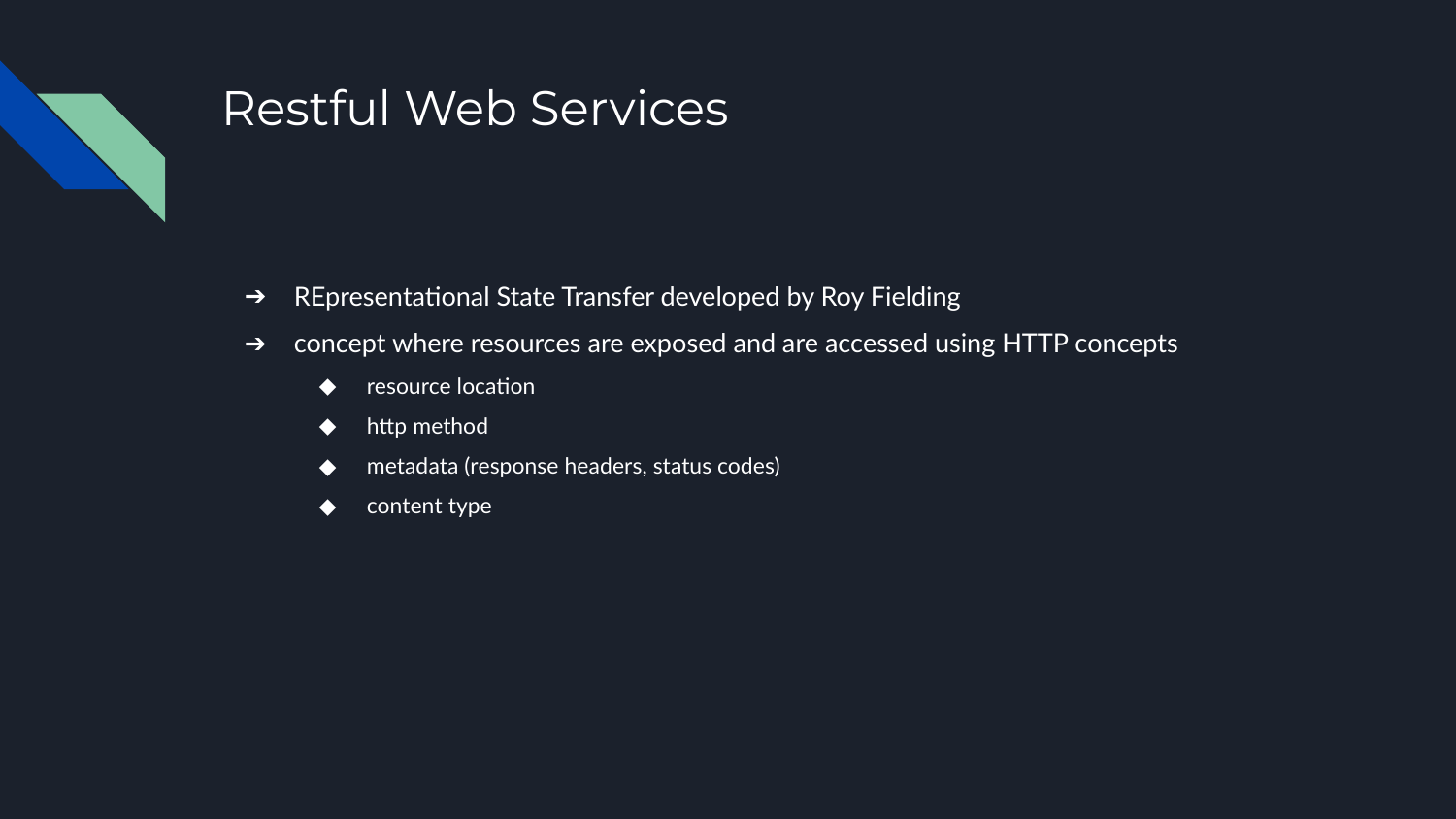

# Restful Web Services
REpresentational State Transfer developed by Roy Fielding
concept where resources are exposed and are accessed using HTTP concepts
resource location
http method
metadata (response headers, status codes)
content type